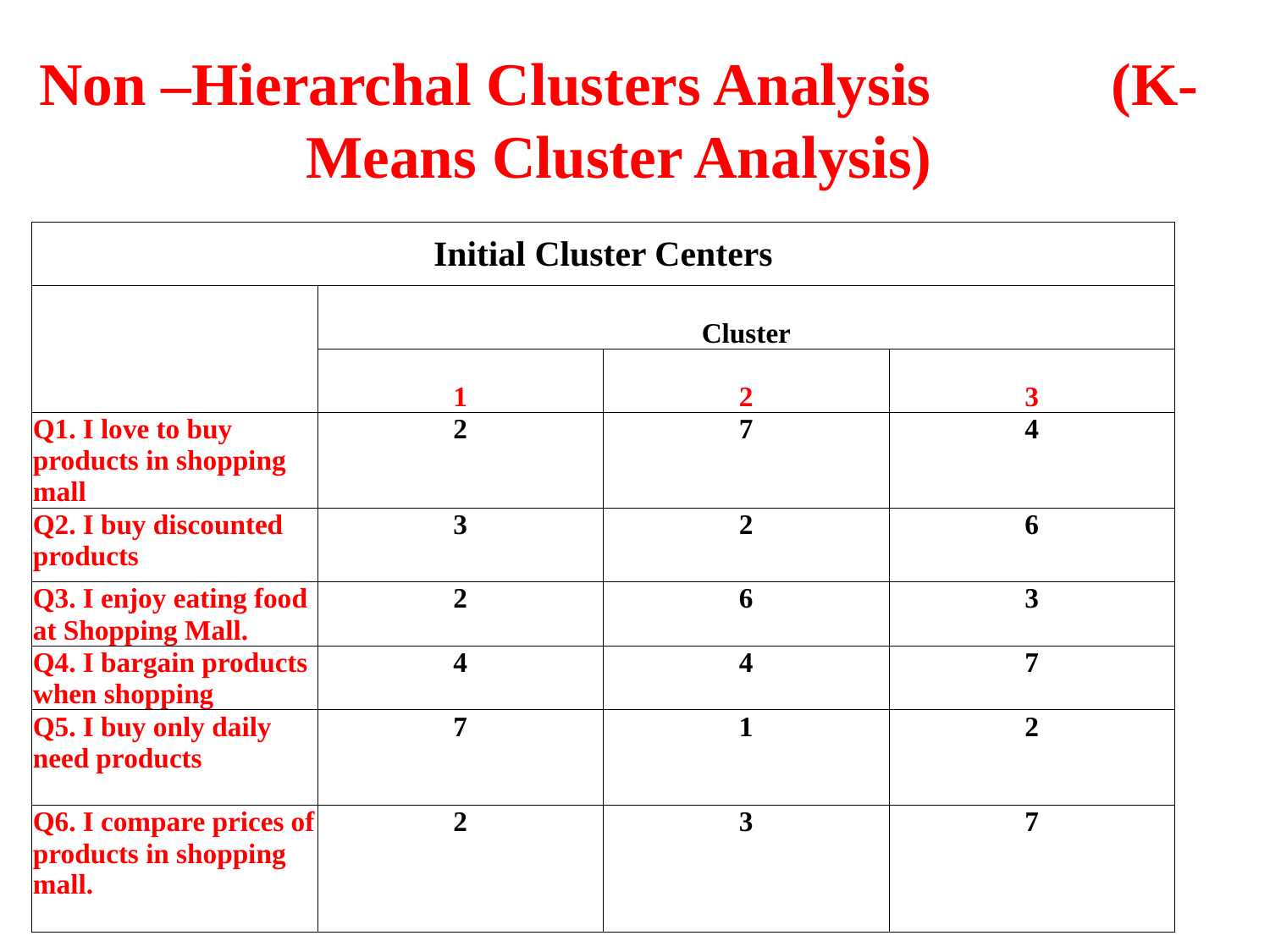

# Non –Hierarchal Clusters Analysis            (K-Means Cluster Analysis)
| Initial Cluster Centers |  |  |  |
| --- | --- | --- | --- |
|  | Cluster |  |  |
|  | 1 | 2 | 3 |
| Q1. I love to buy products in shopping mall | 2 | 7 | 4 |
| Q2. I buy discounted products | 3 | 2 | 6 |
| Q3. I enjoy eating food at Shopping Mall. | 2 | 6 | 3 |
| Q4. I bargain products when shopping | 4 | 4 | 7 |
| Q5. I buy only daily need products | 7 | 1 | 2 |
| Q6. I compare prices of products in shopping mall. | 2 | 3 | 7 |